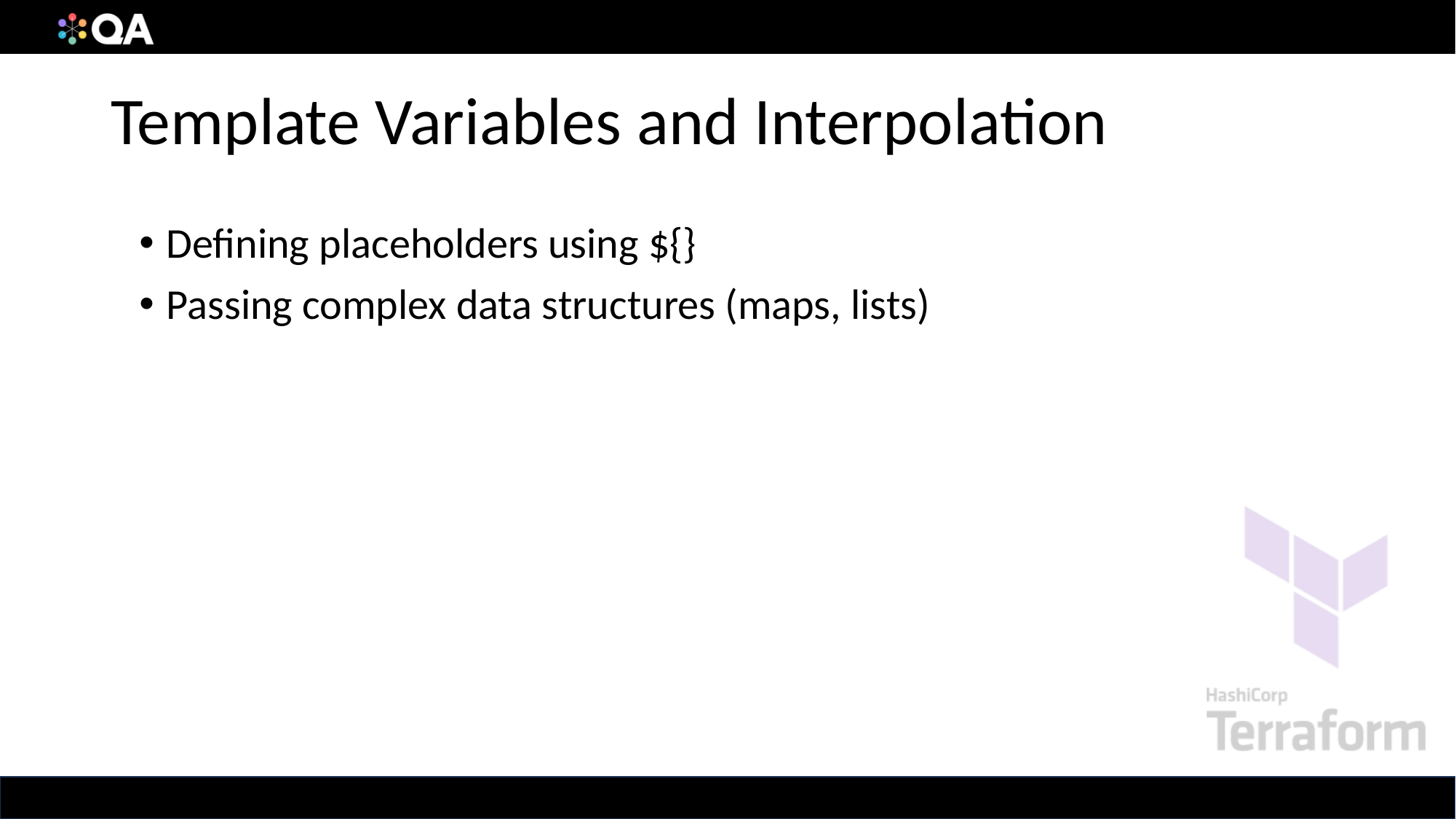

# Template Variables and Interpolation
Defining placeholders using ${}
Passing complex data structures (maps, lists)